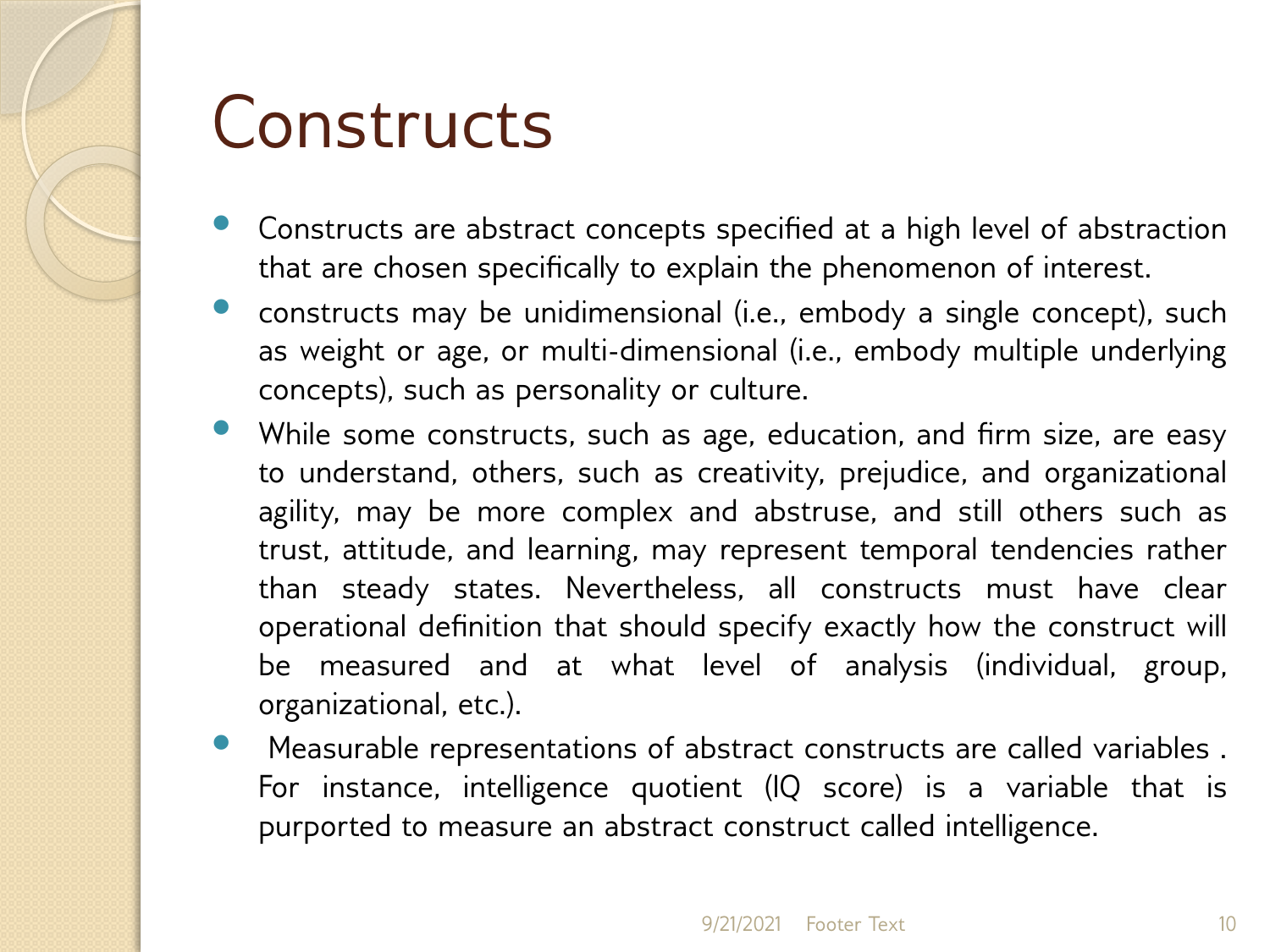

# Constructs
Constructs are abstract concepts specified at a high level of abstraction that are chosen specifically to explain the phenomenon of interest.
constructs may be unidimensional (i.e., embody a single concept), such as weight or age, or multi-dimensional (i.e., embody multiple underlying concepts), such as personality or culture.
While some constructs, such as age, education, and firm size, are easy to understand, others, such as creativity, prejudice, and organizational agility, may be more complex and abstruse, and still others such as trust, attitude, and learning, may represent temporal tendencies rather than steady states. Nevertheless, all constructs must have clear operational definition that should specify exactly how the construct will be measured and at what level of analysis (individual, group, organizational, etc.).
 Measurable representations of abstract constructs are called variables . For instance, intelligence quotient (IQ score) is a variable that is purported to measure an abstract construct called intelligence.

9/21/2021
Footer Text
10